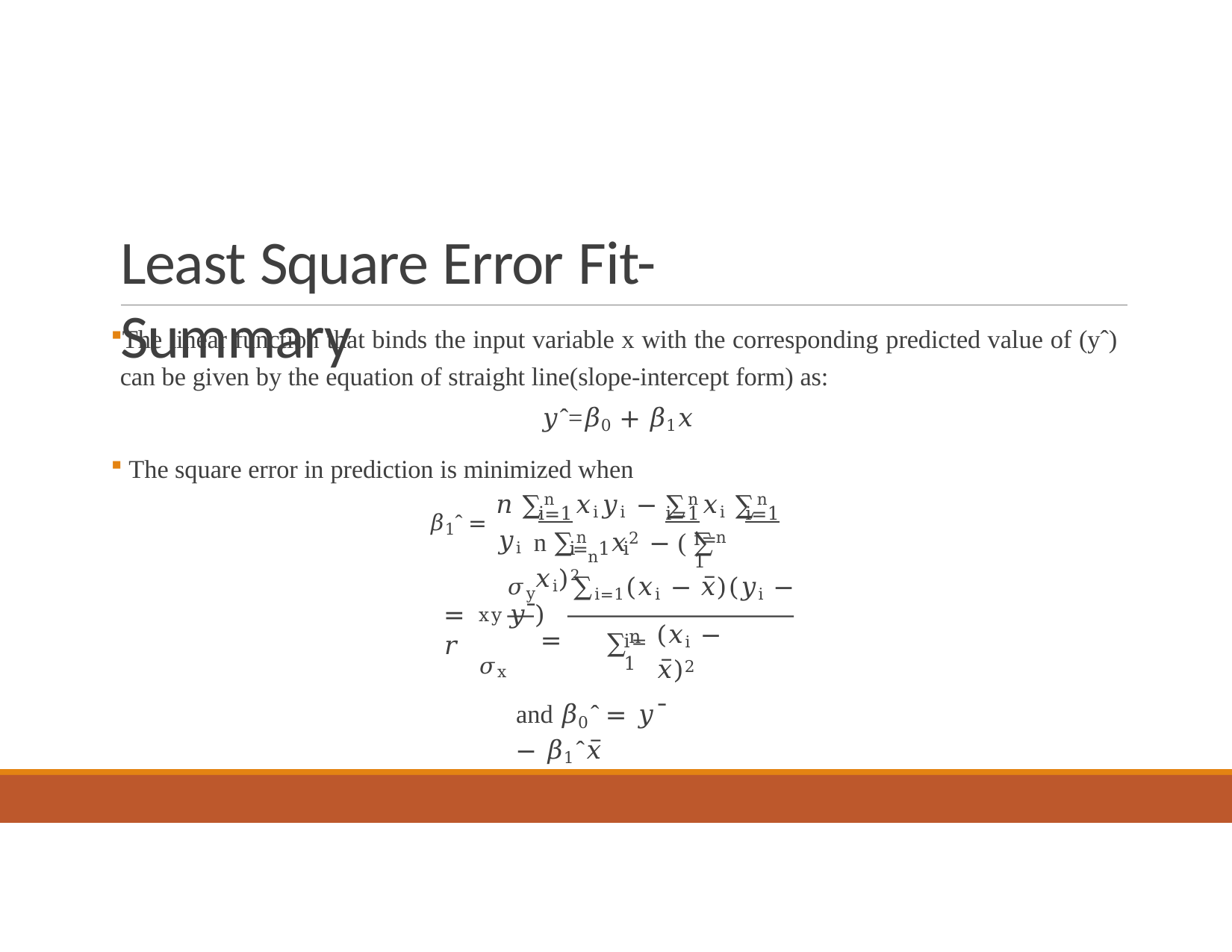

# Least Square Error Fit- Summary
The linear function that binds the input variable x with the corresponding predicted value of (yˆ)  can be given by the equation of straight line(slope-intercept form) as:
𝑦ˆ=𝛽0 + 𝛽1𝑥
The square error in prediction is minimized when
𝑛 ∑n	𝑥i𝑦i − ∑n	𝑥i ∑n	𝑦i
𝛽1ˆ =	i=1	i=1	i=1
n ∑n	𝑥2 − ( ∑n	𝑥i)2
i=n1	i
i=1
𝜎y	∑i=1(𝑥i − 𝑥̅)(𝑦i − 𝑦¯)
=
= 𝑟
xy 𝜎x
∑n
(𝑥i −  𝑥̅)2

i=1
and 𝛽0ˆ = 𝑦¯ − 𝛽1ˆ𝑥̅